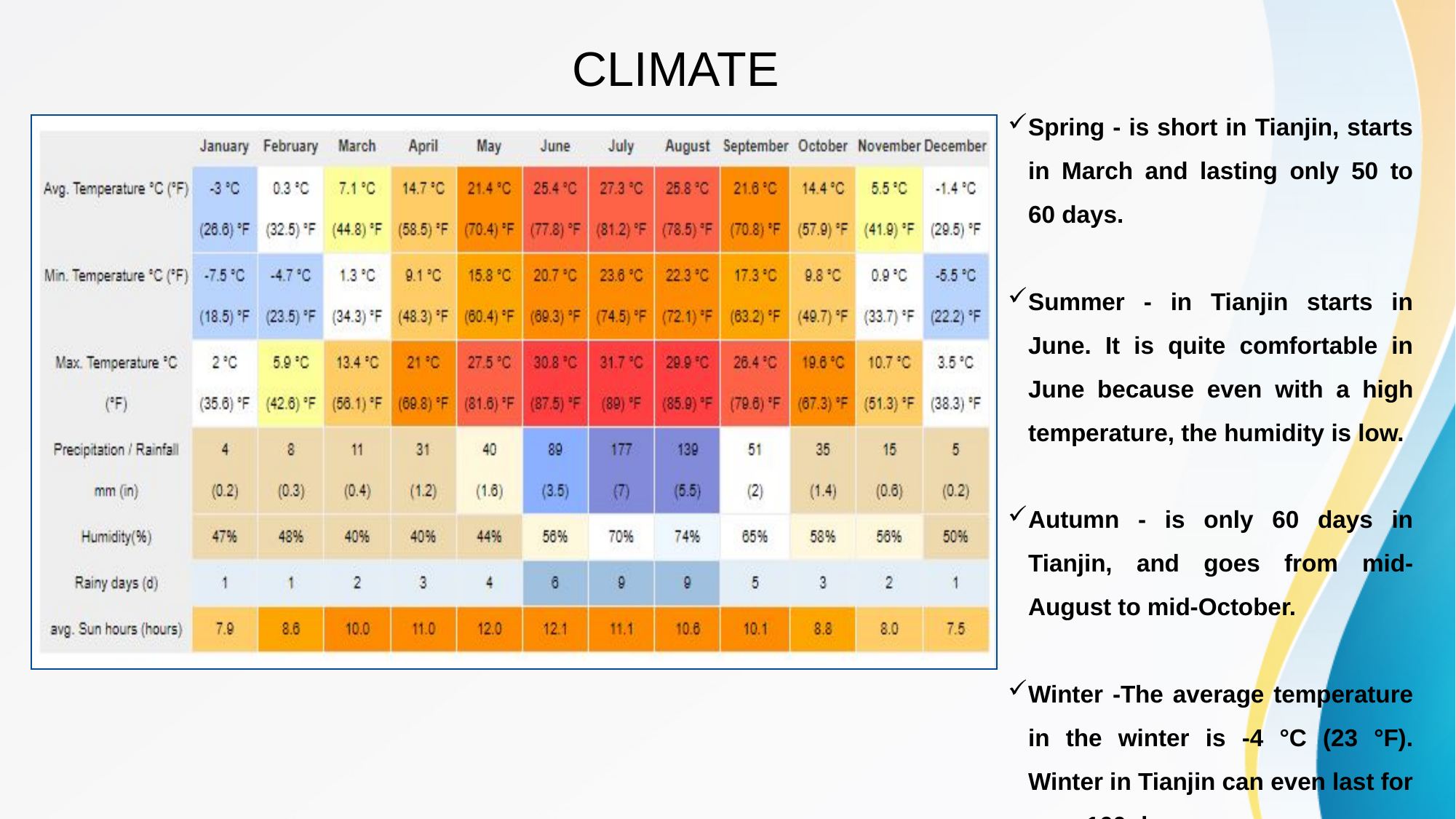

CLIMATE
Spring - is short in Tianjin, starts in March and lasting only 50 to 60 days.

Summer - in Tianjin starts in June. It is quite comfortable in June because even with a high temperature, the humidity is low.

Autumn - is only 60 days in Tianjin, and goes from mid-August to mid-October.

Winter -The average temperature in the winter is -4 °C (23 °F). Winter in Tianjin can even last for over 160 days.